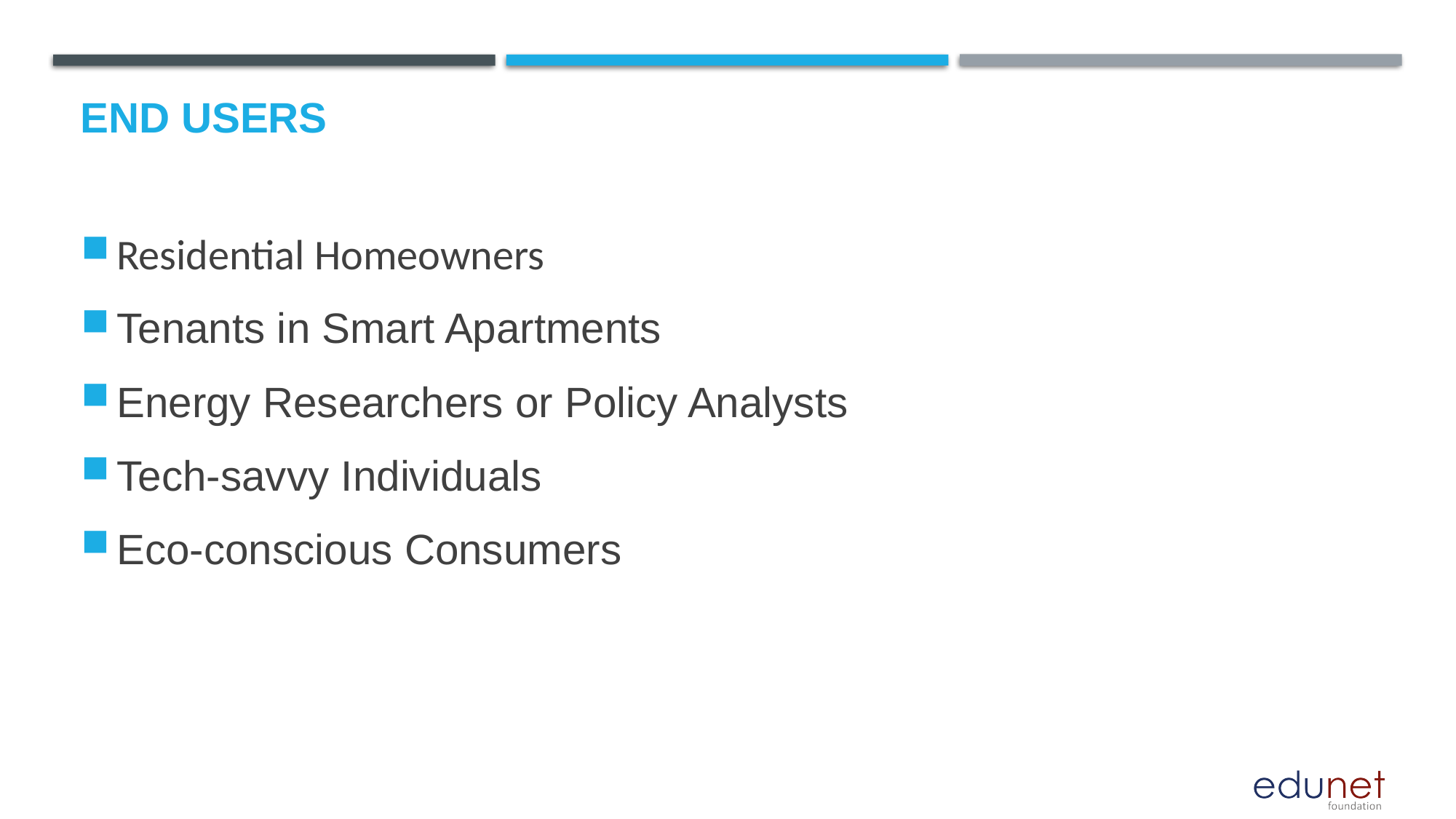

# End users
Residential Homeowners
Tenants in Smart Apartments
Energy Researchers or Policy Analysts
Tech-savvy Individuals
Eco-conscious Consumers